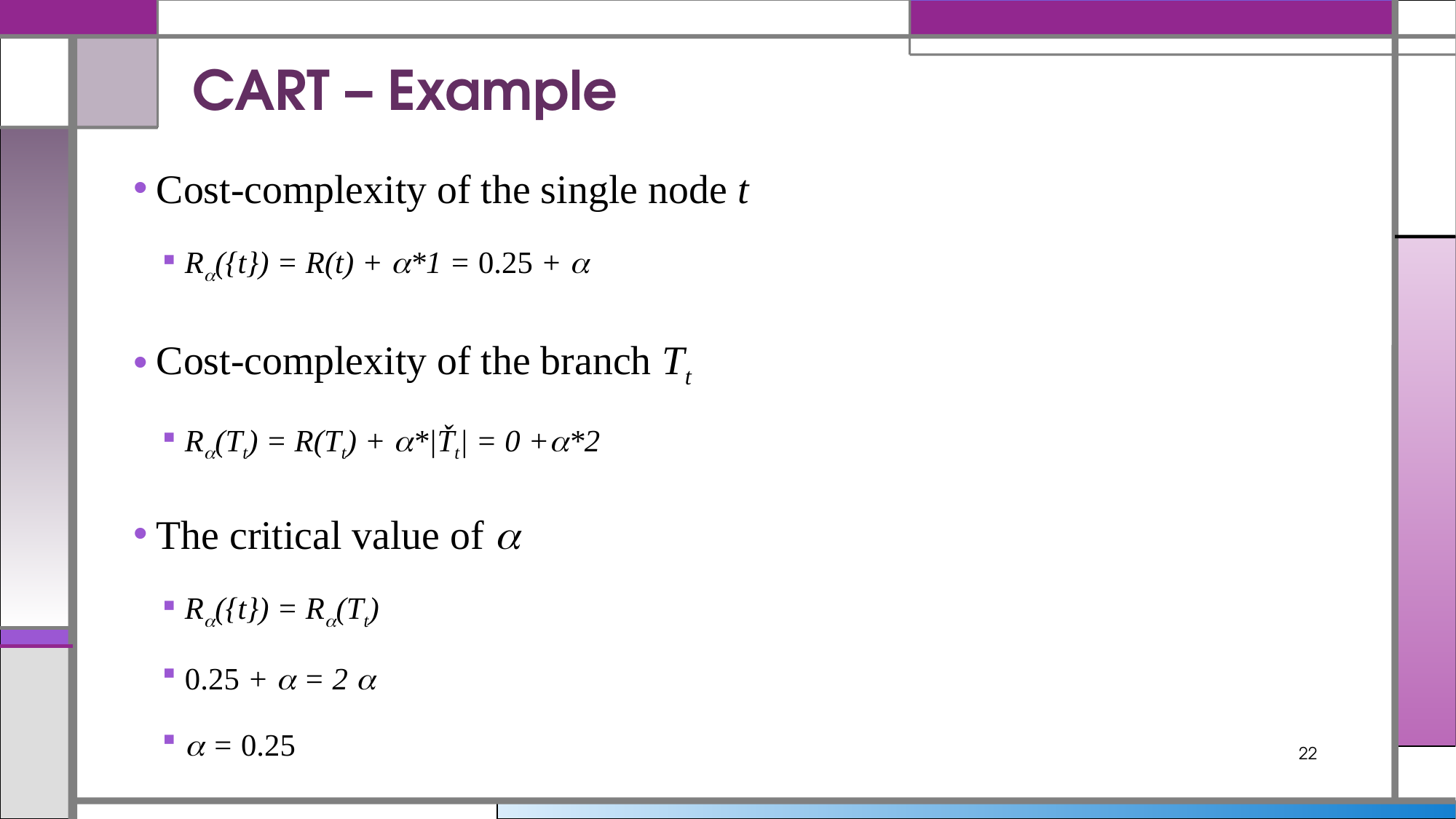

# CART – Example
Cost-complexity of the single node t
Rα({t}) = R(t) + α*1 = 0.25 + α
Cost-complexity of the branch Tt
Rα(Tt) = R(Tt) + α*|Ťt| = 0 +α*2
The critical value of α
Rα({t}) = Rα(Tt)
0.25 + α = 2 α
α = 0.25

22